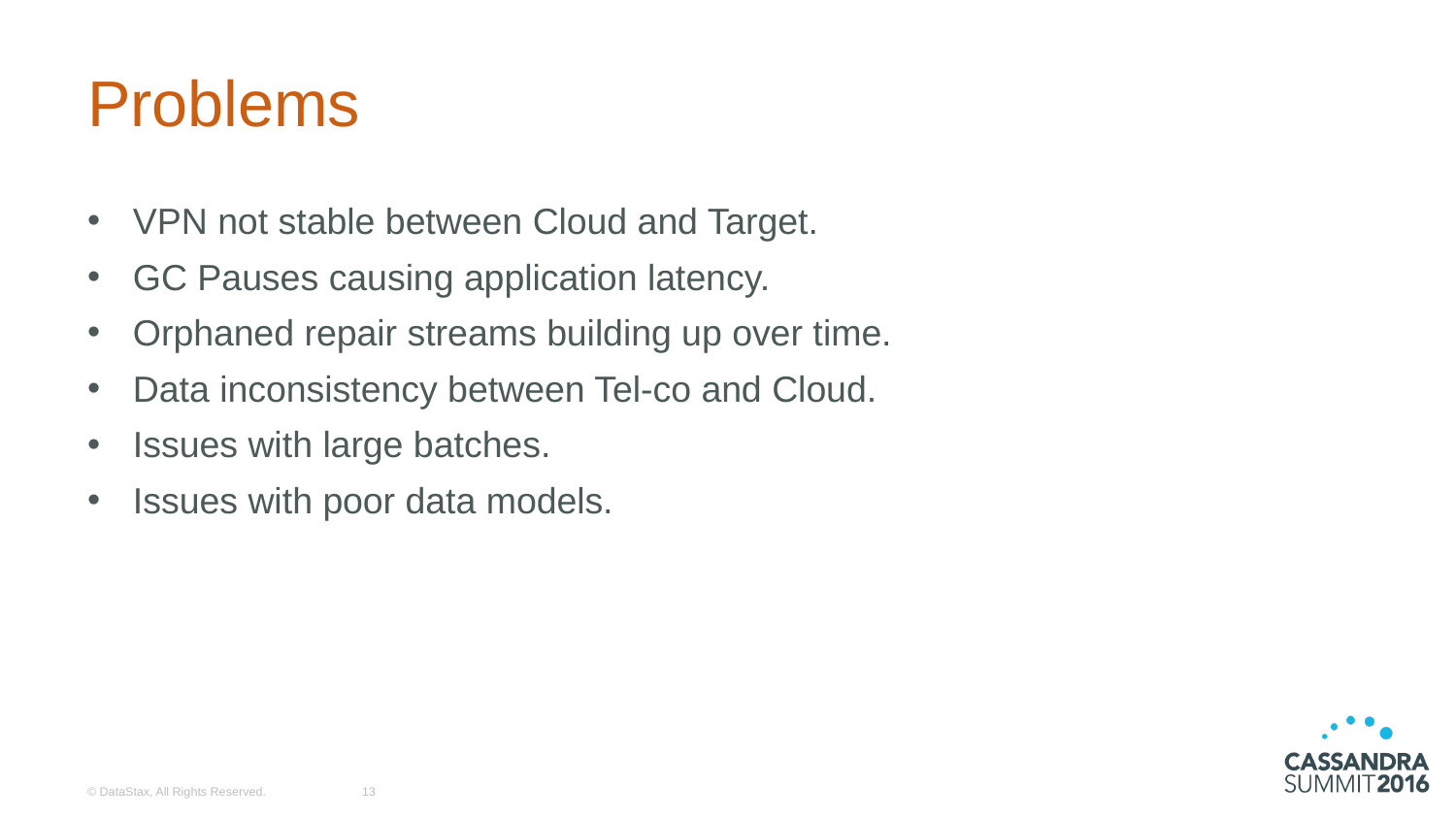

# Problems
VPN not stable between Cloud and Target.
GC Pauses causing application latency.
Orphaned repair streams building up over time.
Data inconsistency between Tel-co and Cloud.
Issues with large batches.
Issues with poor data models.
© DataStax, All Rights Reserved.
13